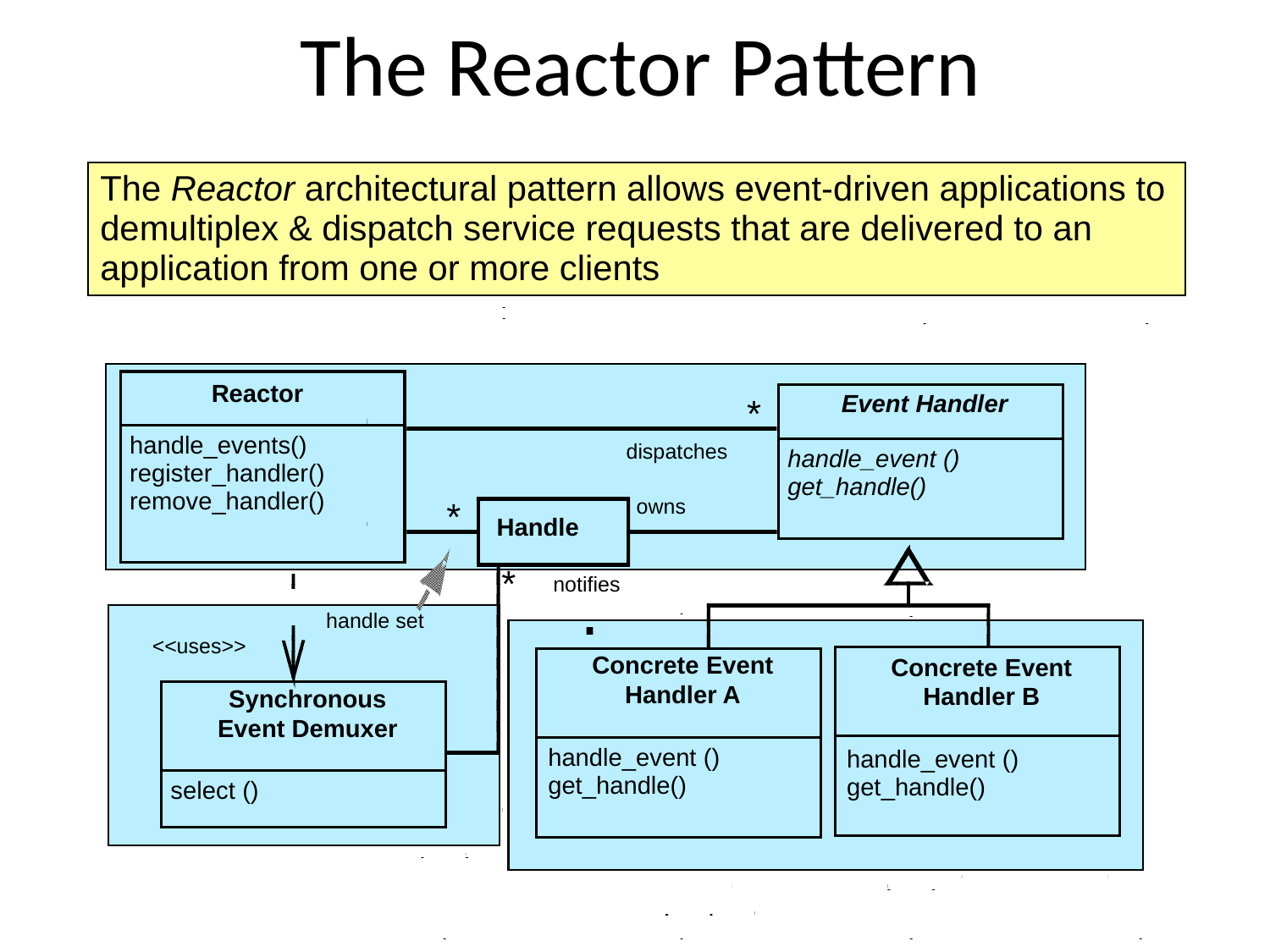

# The Reactor Pattern
The Reactor architectural pattern allows event-driven applications to demultiplex & dispatch service requests that are delivered to an application from one or more clients

 Reactor

Event Handler

*

handle_events()
register_handler()
remove_handler()

dispatches
handle_event ()
get_handle()

*
owns

Handle

*

notifies

handle set

<<uses>>

Concrete Event Handler A

Concrete Event Handler B

Synchronous
Event Demuxer

handle_event ()
get_handle()

handle_event ()
get_handle()

select ()